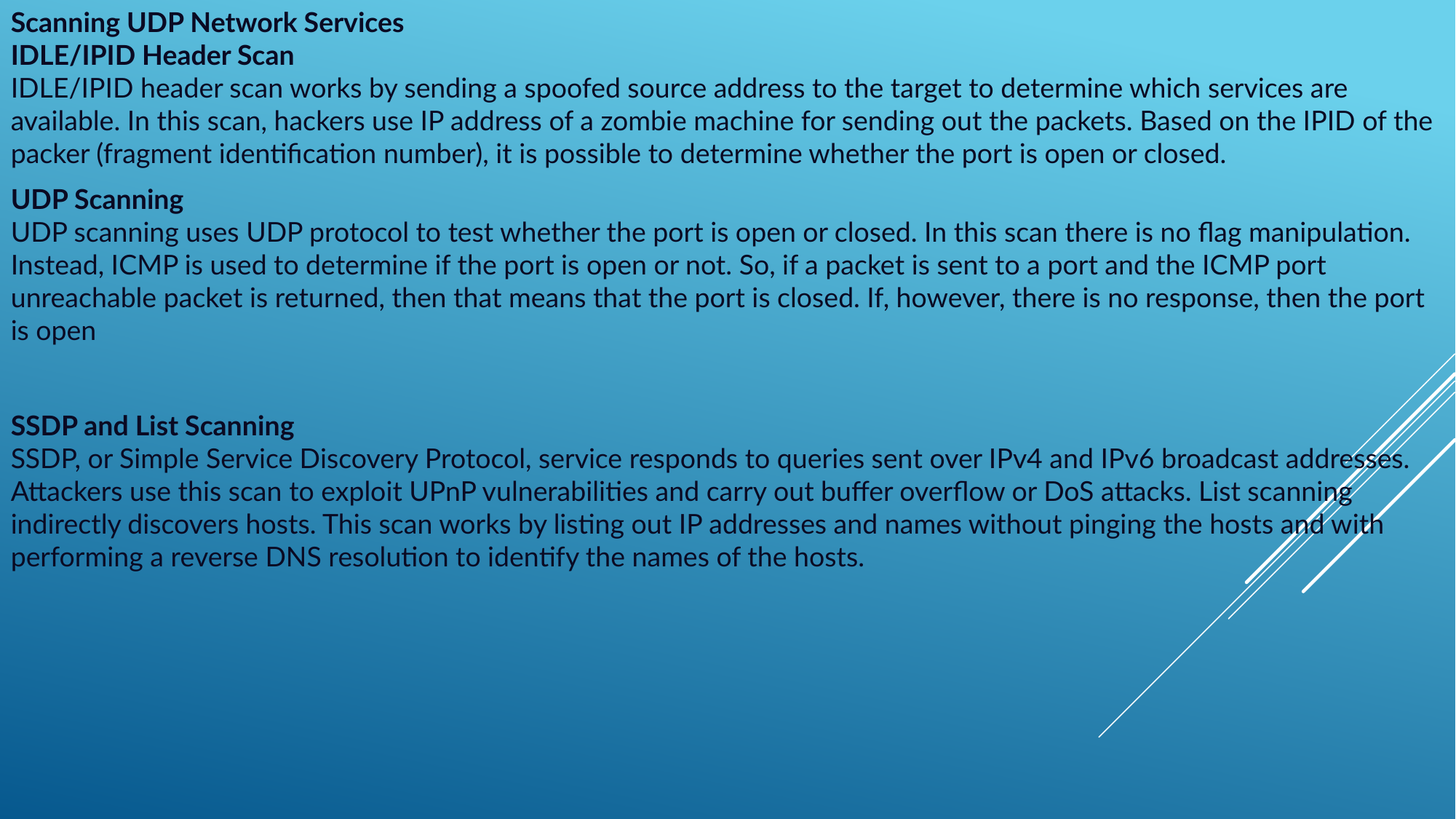

Scanning UDP Network Services
IDLE/IPID Header Scan
IDLE/IPID header scan works by sending a spoofed source address to the target to determine which services are available. In this scan, hackers use IP address of a zombie machine for sending out the packets. Based on the IPID of the packer (fragment identification number), it is possible to determine whether the port is open or closed.
UDP Scanning
UDP scanning uses UDP protocol to test whether the port is open or closed. In this scan there is no flag manipulation. Instead, ICMP is used to determine if the port is open or not. So, if a packet is sent to a port and the ICMP port unreachable packet is returned, then that means that the port is closed. If, however, there is no response, then the port is open
SSDP and List Scanning
SSDP, or Simple Service Discovery Protocol, service responds to queries sent over IPv4 and IPv6 broadcast addresses. Attackers use this scan to exploit UPnP vulnerabilities and carry out buffer overflow or DoS attacks. List scanning indirectly discovers hosts. This scan works by listing out IP addresses and names without pinging the hosts and with performing a reverse DNS resolution to identify the names of the hosts.